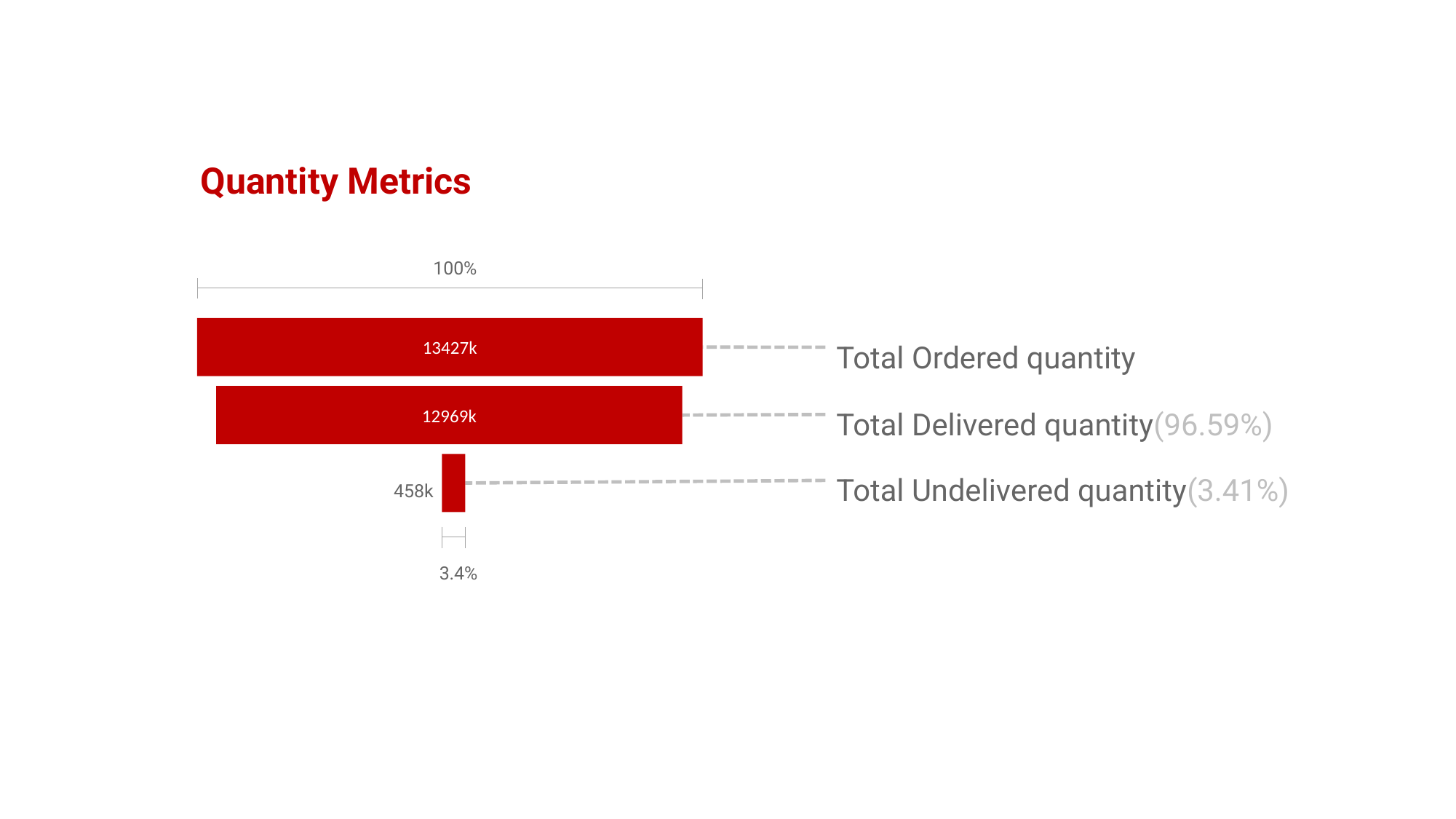

Quantity Metrics
100%
Total Ordered quantity
13427k
Total Delivered quantity(96.59%)
12969k
Total Undelivered quantity(3.41%)

458k
3.4%